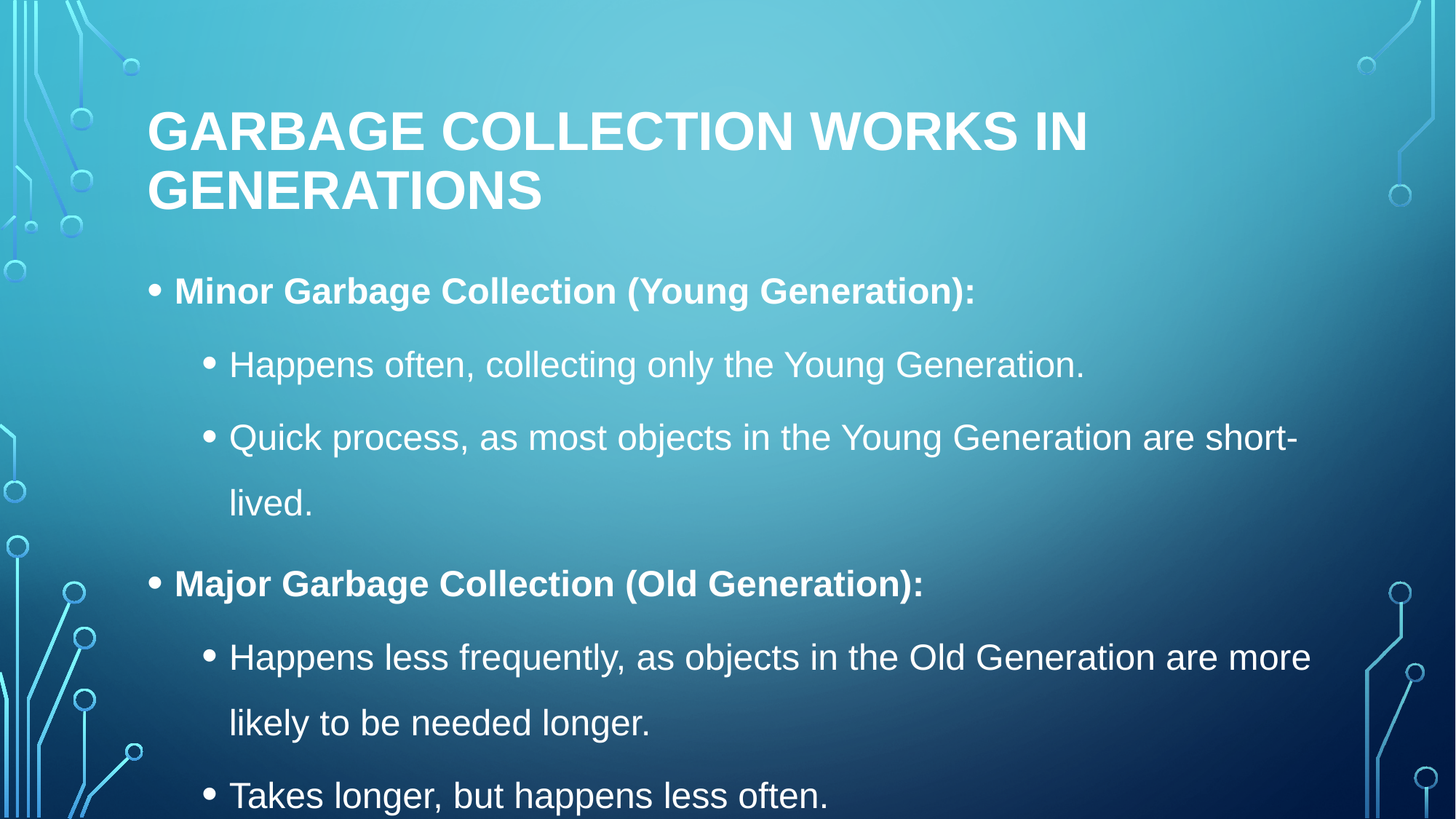

# Garbage Collection Works in Generations
Minor Garbage Collection (Young Generation):
Happens often, collecting only the Young Generation.
Quick process, as most objects in the Young Generation are short-lived.
Major Garbage Collection (Old Generation):
Happens less frequently, as objects in the Old Generation are more likely to be needed longer.
Takes longer, but happens less often.